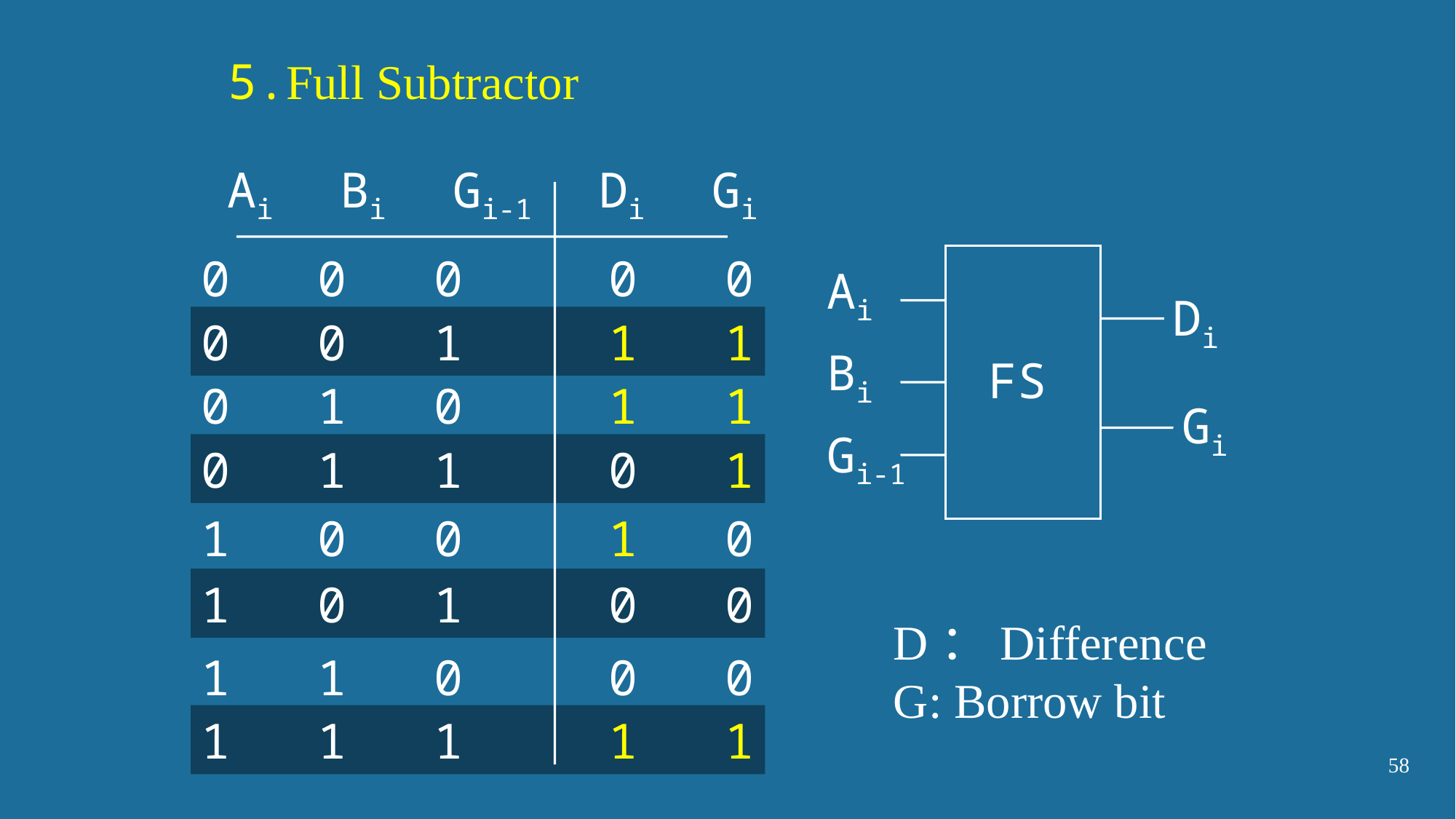

5.Full Subtractor
Ai    Bi    Gi-1    Di    Gi

0   0   0     0   0

Ai
Di

Bi
FS

Gi
Gi-1

0   0   1     1   1
0   1   0     1   1
0   1   1     0   1
1   0   0     1   0
1   0   1     0   0
D：Difference
G: Borrow bit
1   1   0     0   0
1   1   1     1   1
58